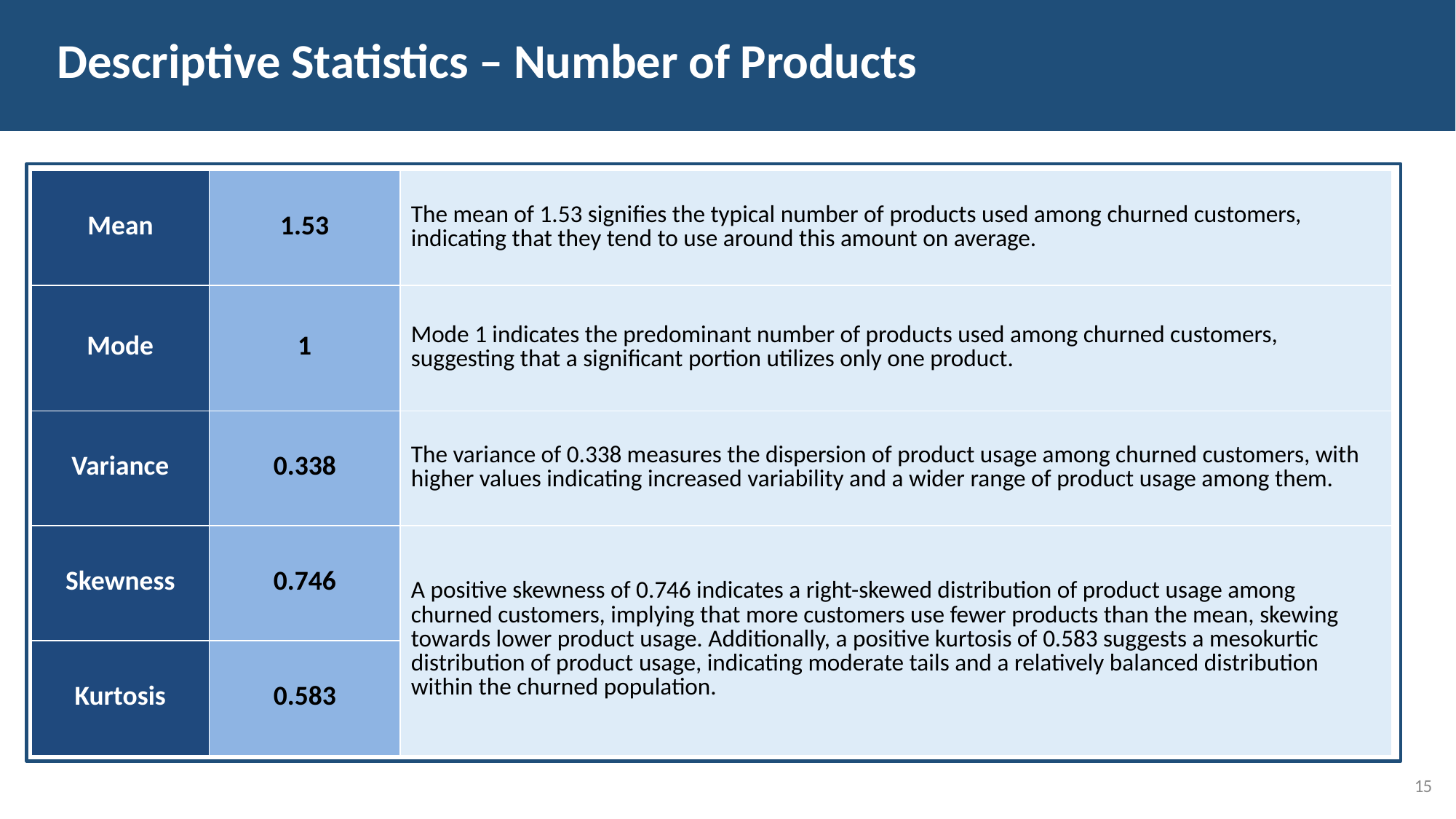

# Descriptive Statistics – Number of Products

| Mean | 1.53 | The mean of 1.53 signifies the typical number of products used among churned customers, indicating that they tend to use around this amount on average. |
| --- | --- | --- |
| Mode | 1 | Mode 1 indicates the predominant number of products used among churned customers, suggesting that a significant portion utilizes only one product. |
| Variance | 0.338 | The variance of 0.338 measures the dispersion of product usage among churned customers, with higher values indicating increased variability and a wider range of product usage among them. |
| Skewness | 0.746 | A positive skewness of 0.746 indicates a right-skewed distribution of product usage among churned customers, implying that more customers use fewer products than the mean, skewing towards lower product usage. Additionally, a positive kurtosis of 0.583 suggests a mesokurtic distribution of product usage, indicating moderate tails and a relatively balanced distribution within the churned population. |
| Kurtosis | 0.583 |  |
15